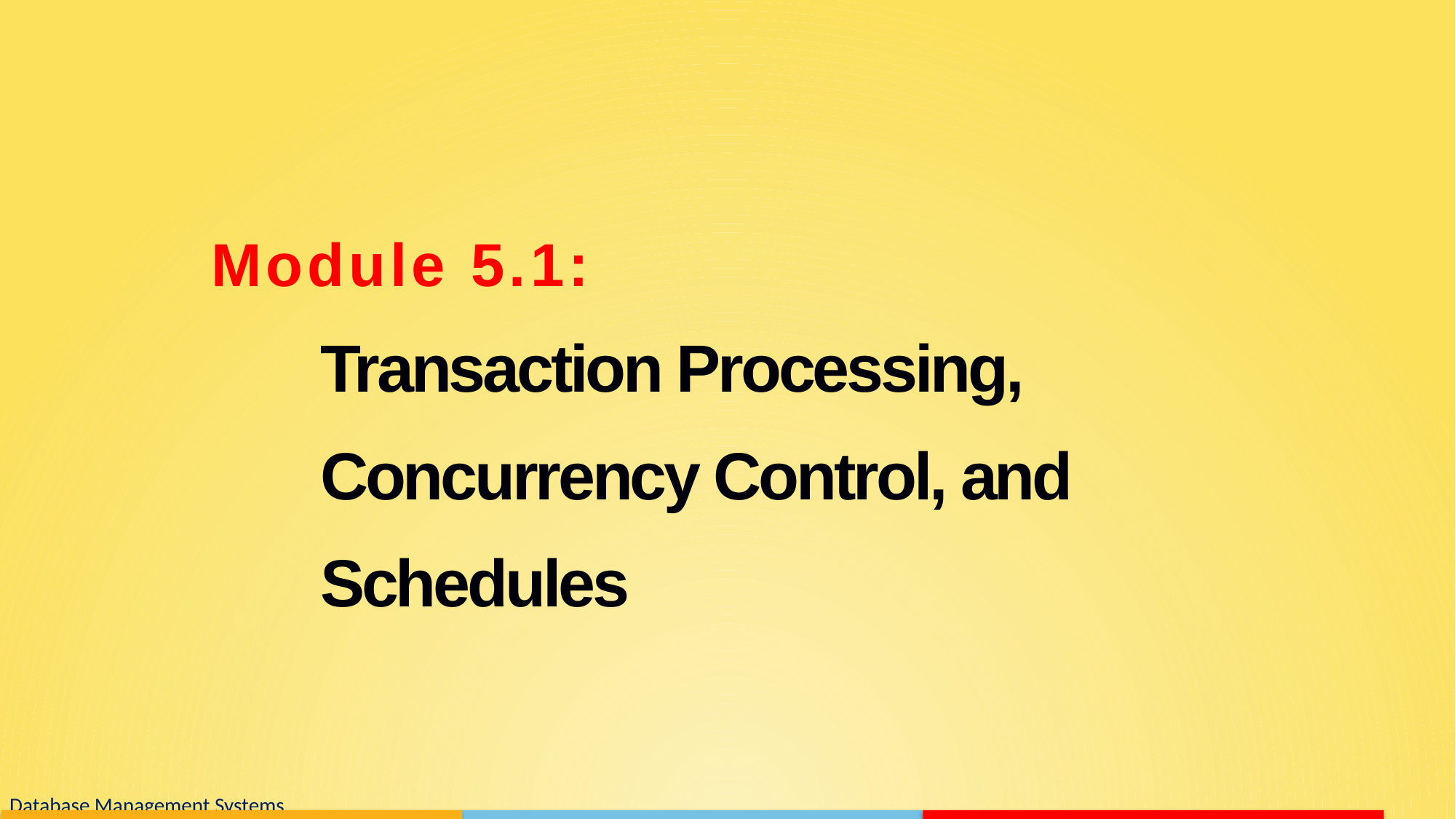

Module 5.1:
	Transaction Processing,
	Concurrency Control, and
	Schedules